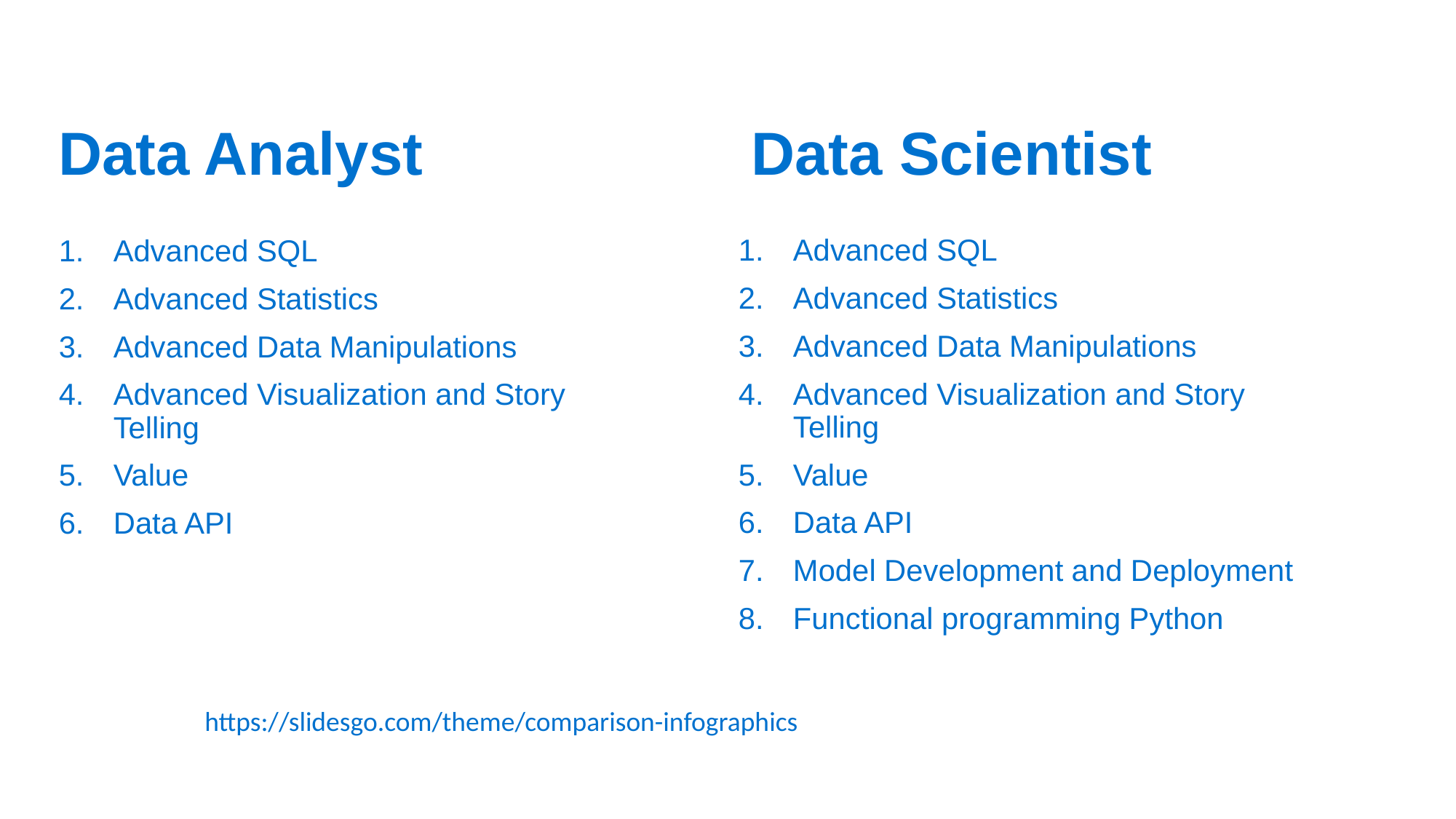

Data Analyst
Data Scientist
Advanced SQL
Advanced Statistics
Advanced Data Manipulations
Advanced Visualization and Story Telling
Value
Data API
Model Development and Deployment
Functional programming Python
Advanced SQL
Advanced Statistics
Advanced Data Manipulations
Advanced Visualization and Story Telling
Value
Data API
https://slidesgo.com/theme/comparison-infographics